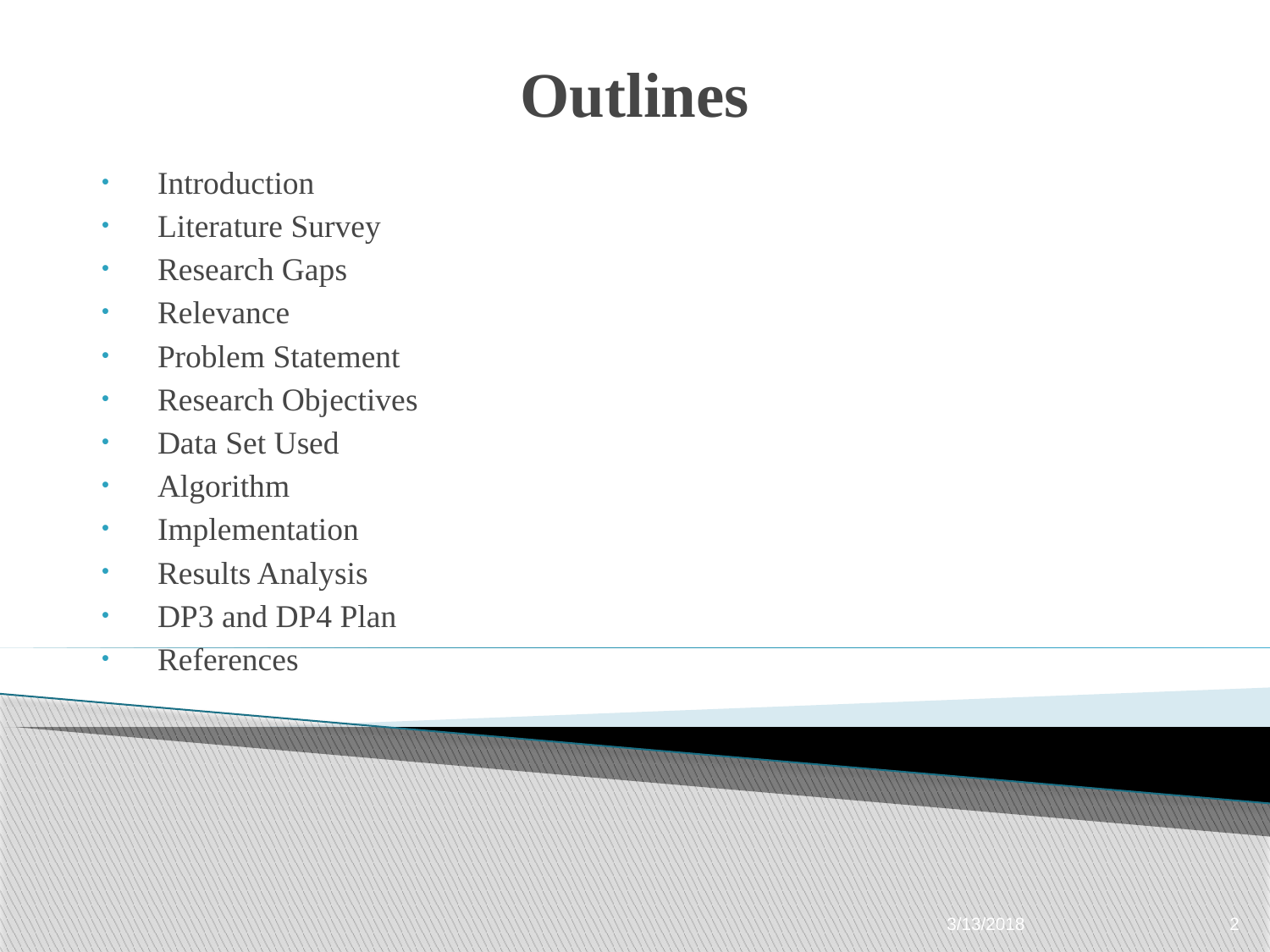

# Outlines
Introduction
Literature Survey
Research Gaps
Relevance
Problem Statement
Research Objectives
Data Set Used
Algorithm
Implementation
Results Analysis
DP3 and DP4 Plan
References

3/13/2018
2